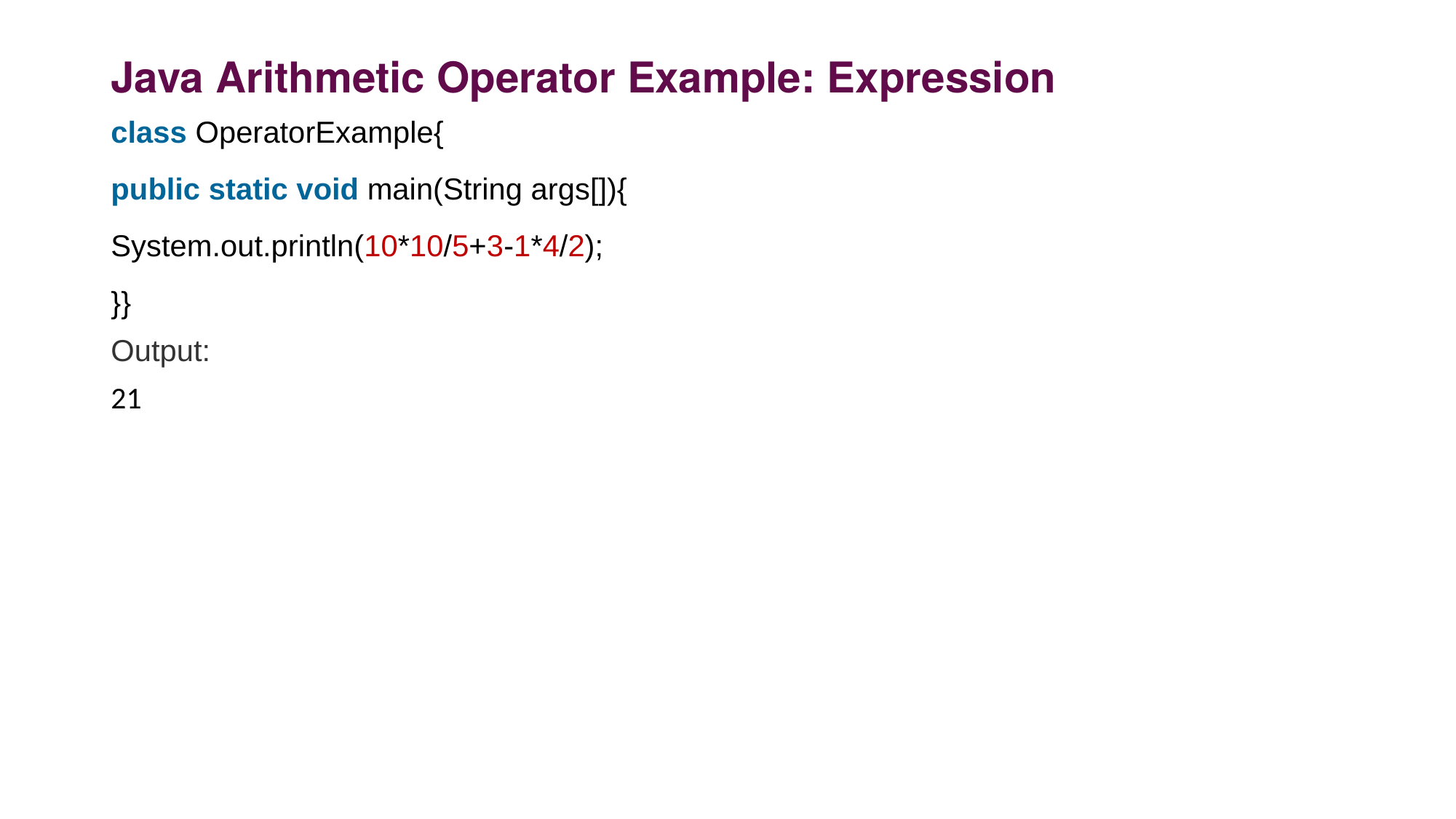

# Java Arithmetic Operator Example: Expression
class OperatorExample{

public static void main(String args[]){

System.out.println(10*10/5+3-1*4/2);

}}
Output:
21